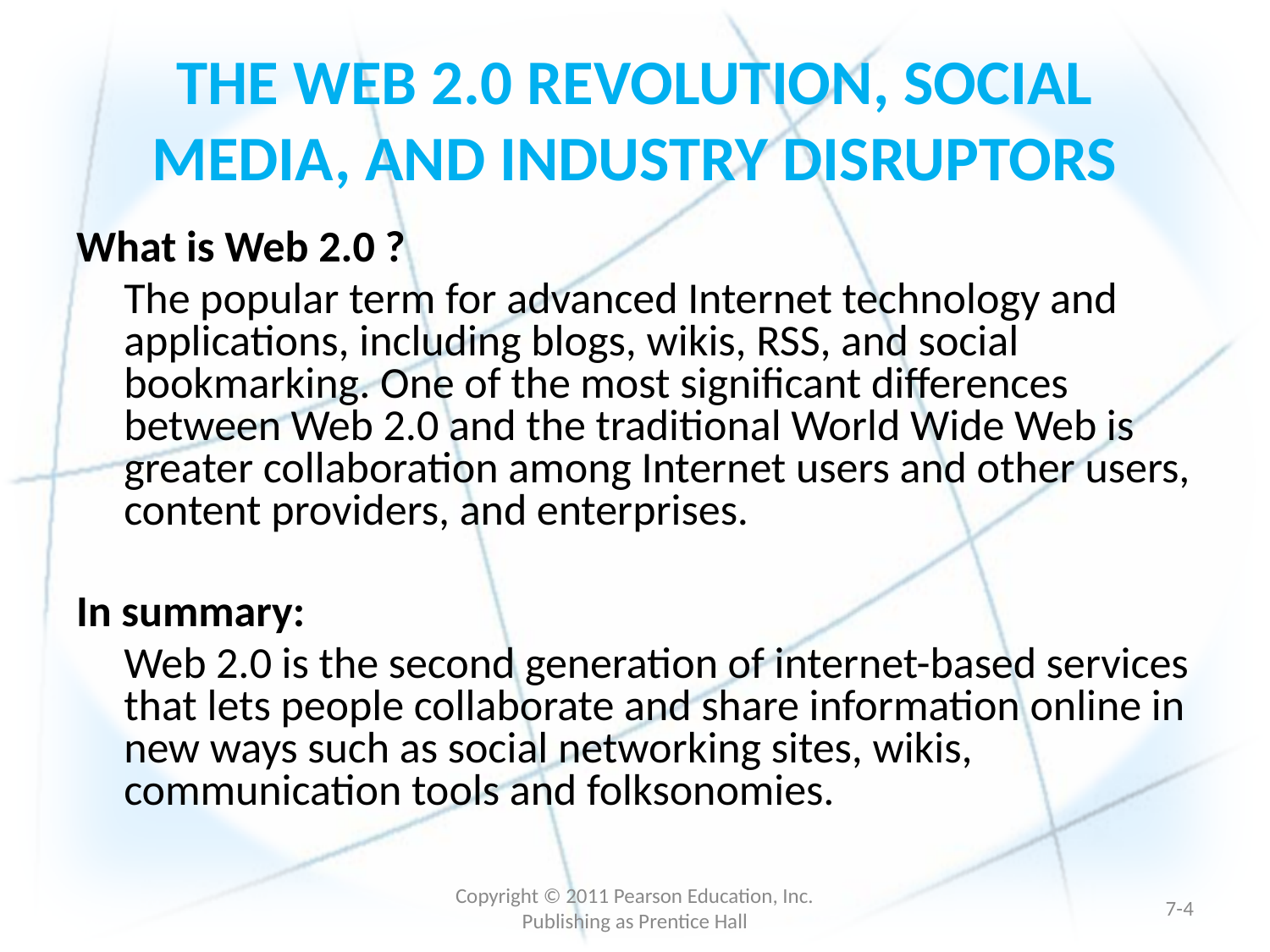

# THE WEB 2.0 REVOLUTION, SOCIAL MEDIA, AND INDUSTRY DISRUPTORS
What is Web 2.0 ?
	The popular term for advanced Internet technology and applications, including blogs, wikis, RSS, and social bookmarking. One of the most significant differences between Web 2.0 and the traditional World Wide Web is greater collaboration among Internet users and other users, content providers, and enterprises.

In summary:
	Web 2.0 is the second generation of internet-based services that lets people collaborate and share information online in new ways such as social networking sites, wikis, communication tools and folksonomies.

Copyright © 2011 Pearson Education, Inc. Publishing as Prentice Hall
7-4